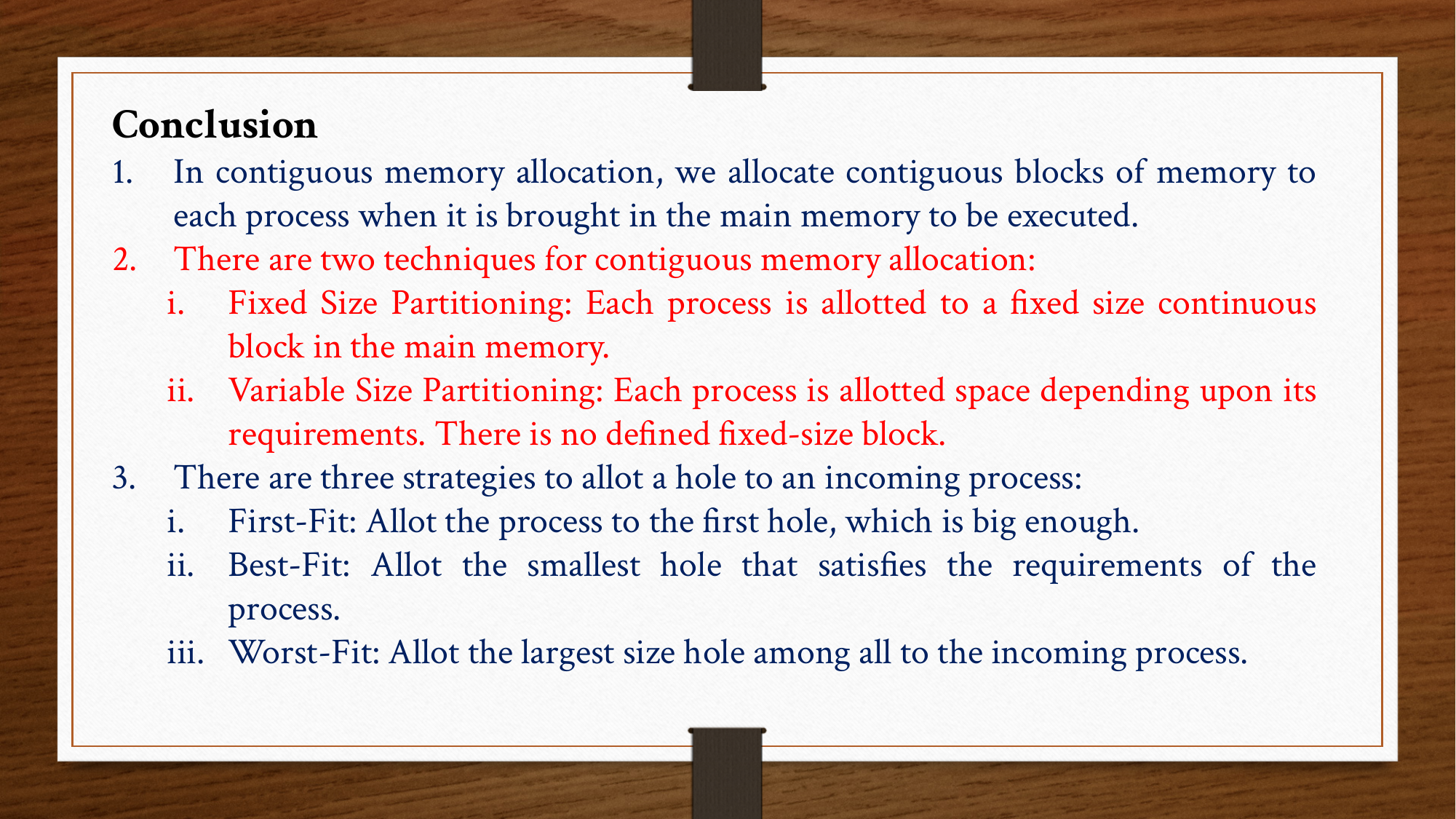

Conclusion
In contiguous memory allocation, we allocate contiguous blocks of memory to each process when it is brought in the main memory to be executed.
There are two techniques for contiguous memory allocation:
Fixed Size Partitioning: Each process is allotted to a fixed size continuous block in the main memory.
Variable Size Partitioning: Each process is allotted space depending upon its requirements. There is no defined fixed-size block.
There are three strategies to allot a hole to an incoming process:
First-Fit: Allot the process to the first hole, which is big enough.
Best-Fit: Allot the smallest hole that satisfies the requirements of the process.
Worst-Fit: Allot the largest size hole among all to the incoming process.